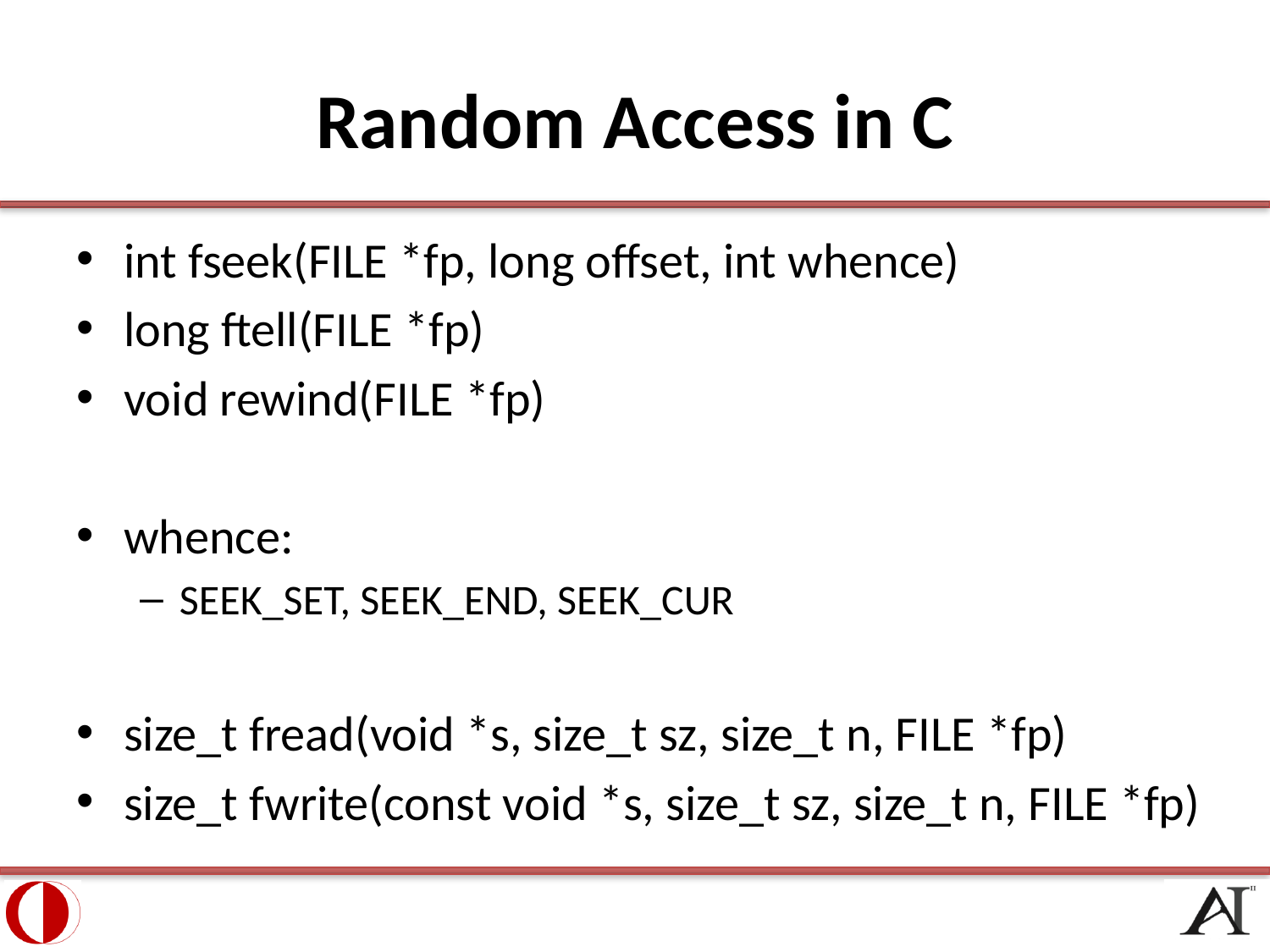

# Random Access in C
int fseek(FILE *fp, long offset, int whence)
long ftell(FILE *fp)
void rewind(FILE *fp)

whence:
SEEK_SET, SEEK_END, SEEK_CUR

size_t fread(void *s, size_t sz, size_t n, FILE *fp)
size_t fwrite(const void *s, size_t sz, size_t n, FILE *fp)
43